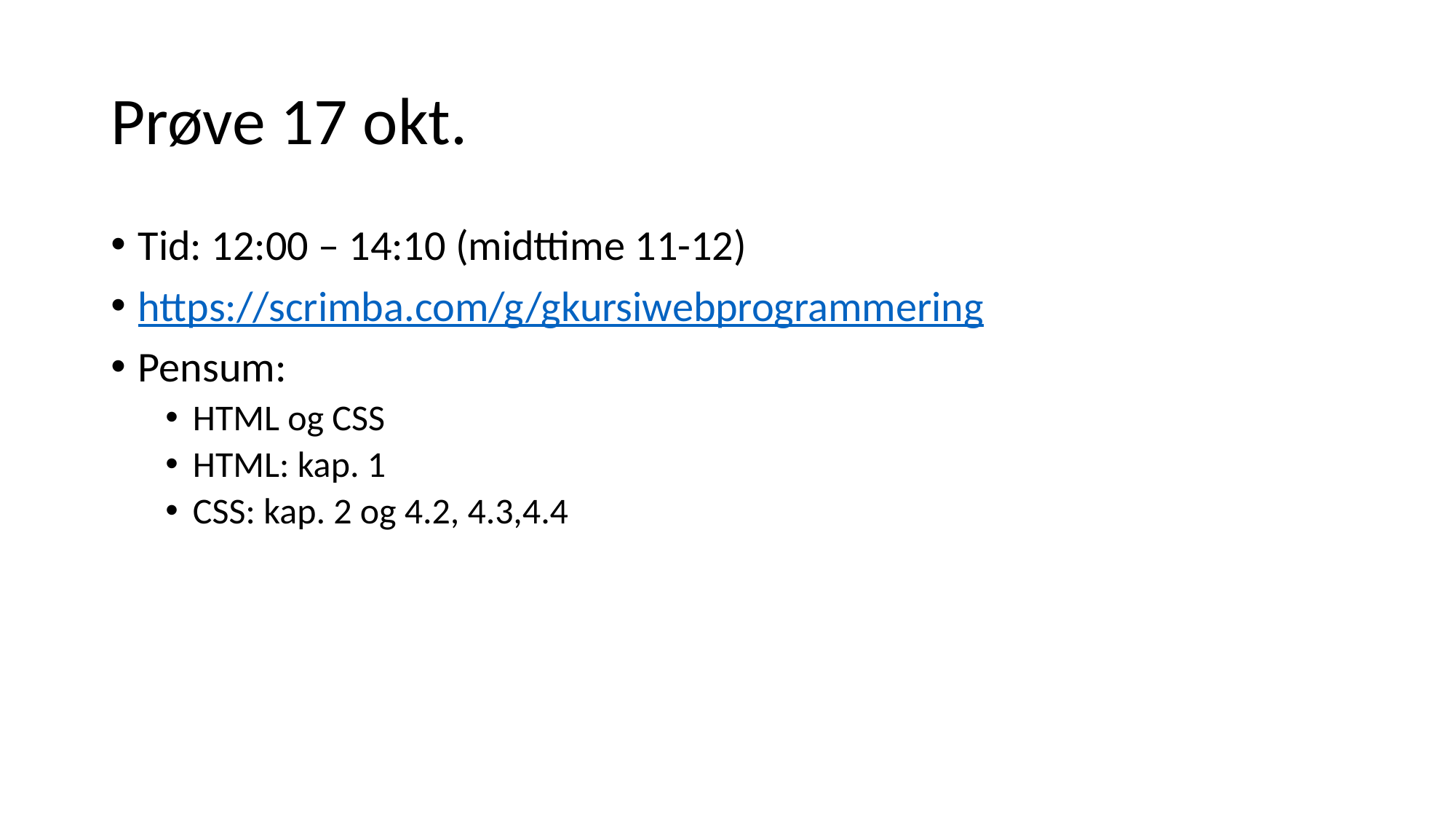

# Prøve 17 okt.
Tid: 12:00 – 14:10 (midttime 11-12)
https://scrimba.com/g/gkursiwebprogrammering
Pensum:
HTML og CSS
HTML: kap. 1
CSS: kap. 2 og 4.2, 4.3,4.4